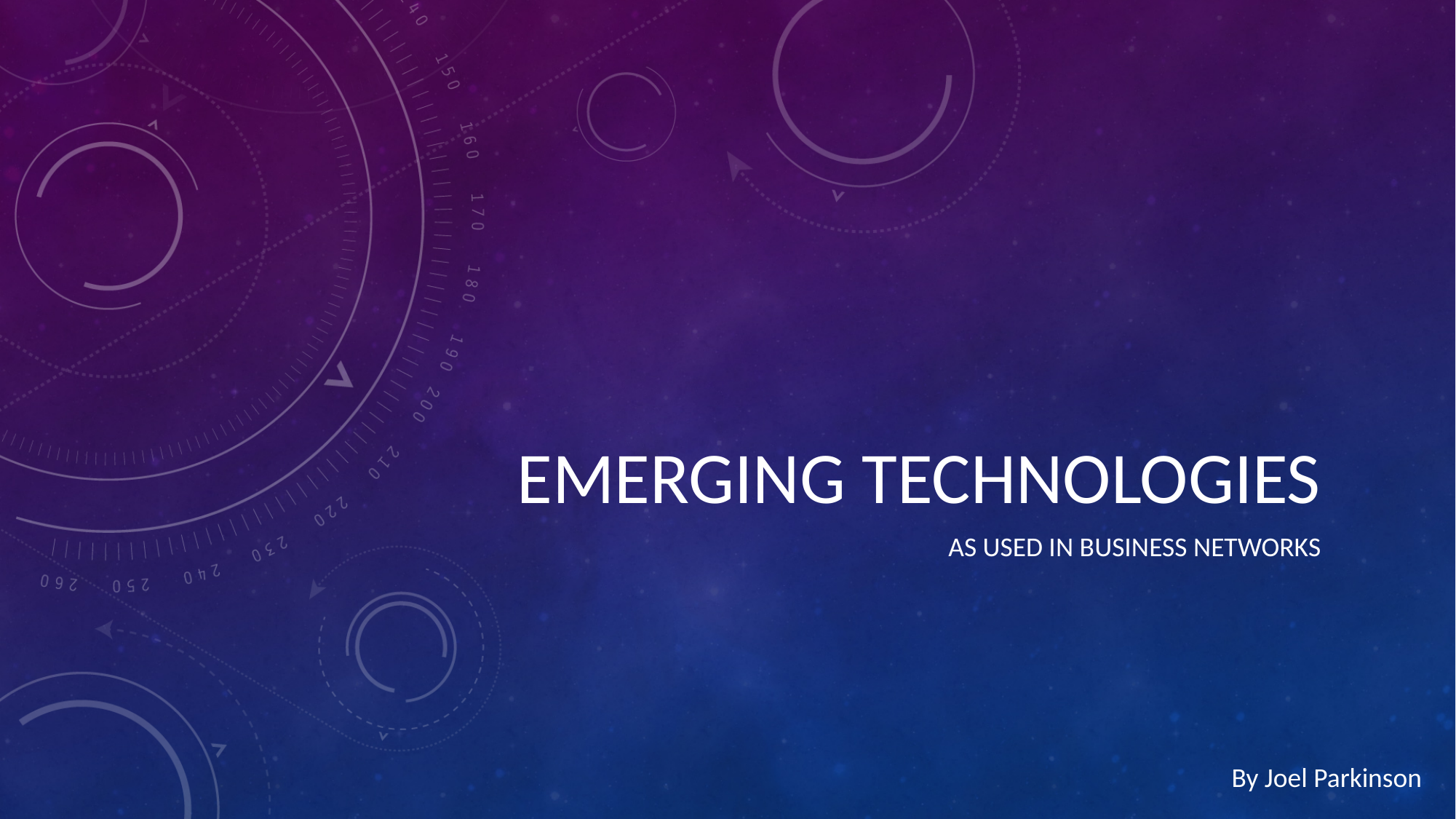

# Emerging technologies
As used in business networks

By Joel Parkinson